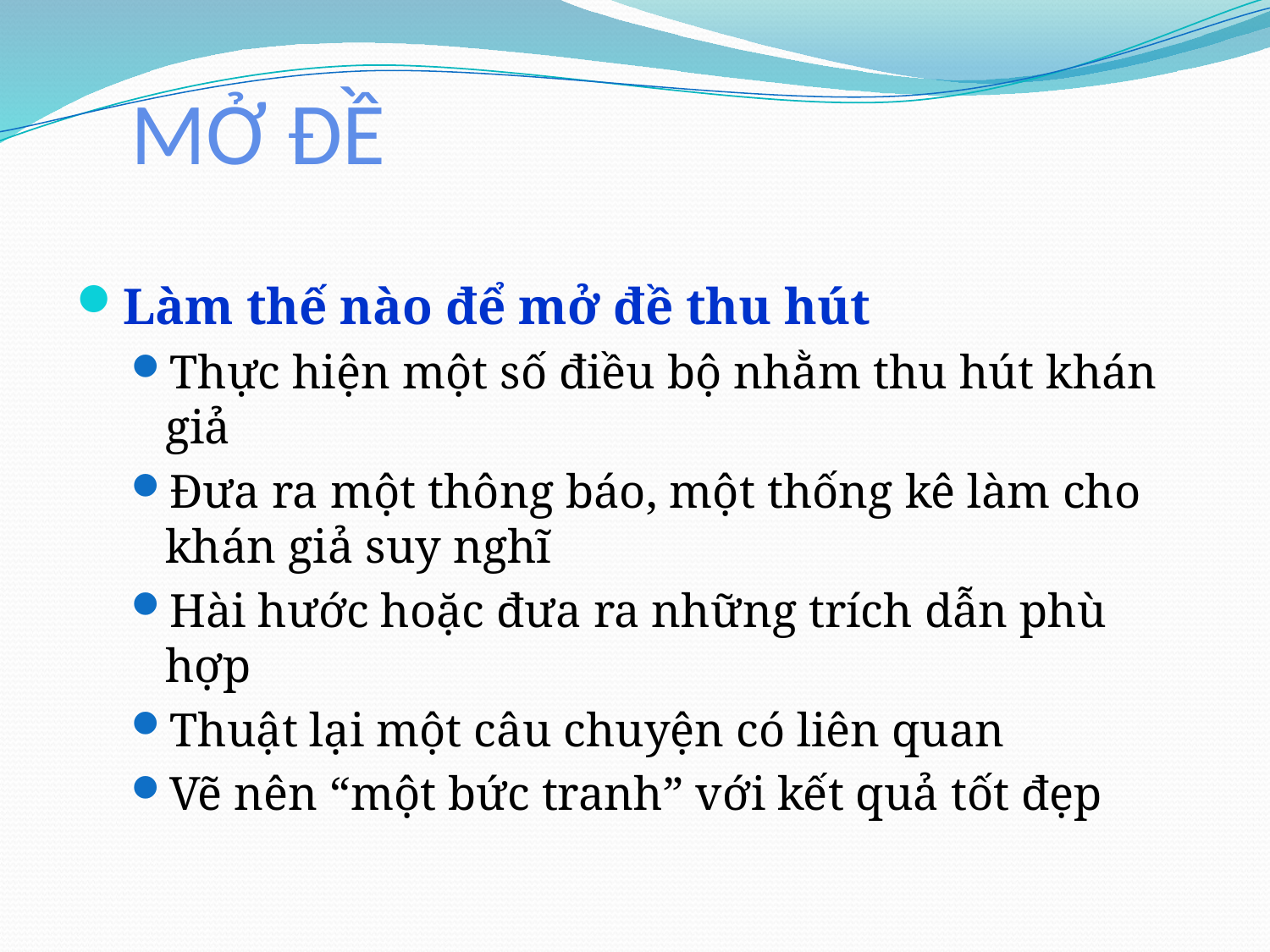

# MỞ ĐỀ
Làm thế nào để mở đề thu hút
Thực hiện một số điều bộ nhằm thu hút khán giả
Đưa ra một thông báo, một thống kê làm cho khán giả suy nghĩ
Hài hước hoặc đưa ra những trích dẫn phù hợp
Thuật lại một câu chuyện có liên quan
Vẽ nên “một bức tranh” với kết quả tốt đẹp